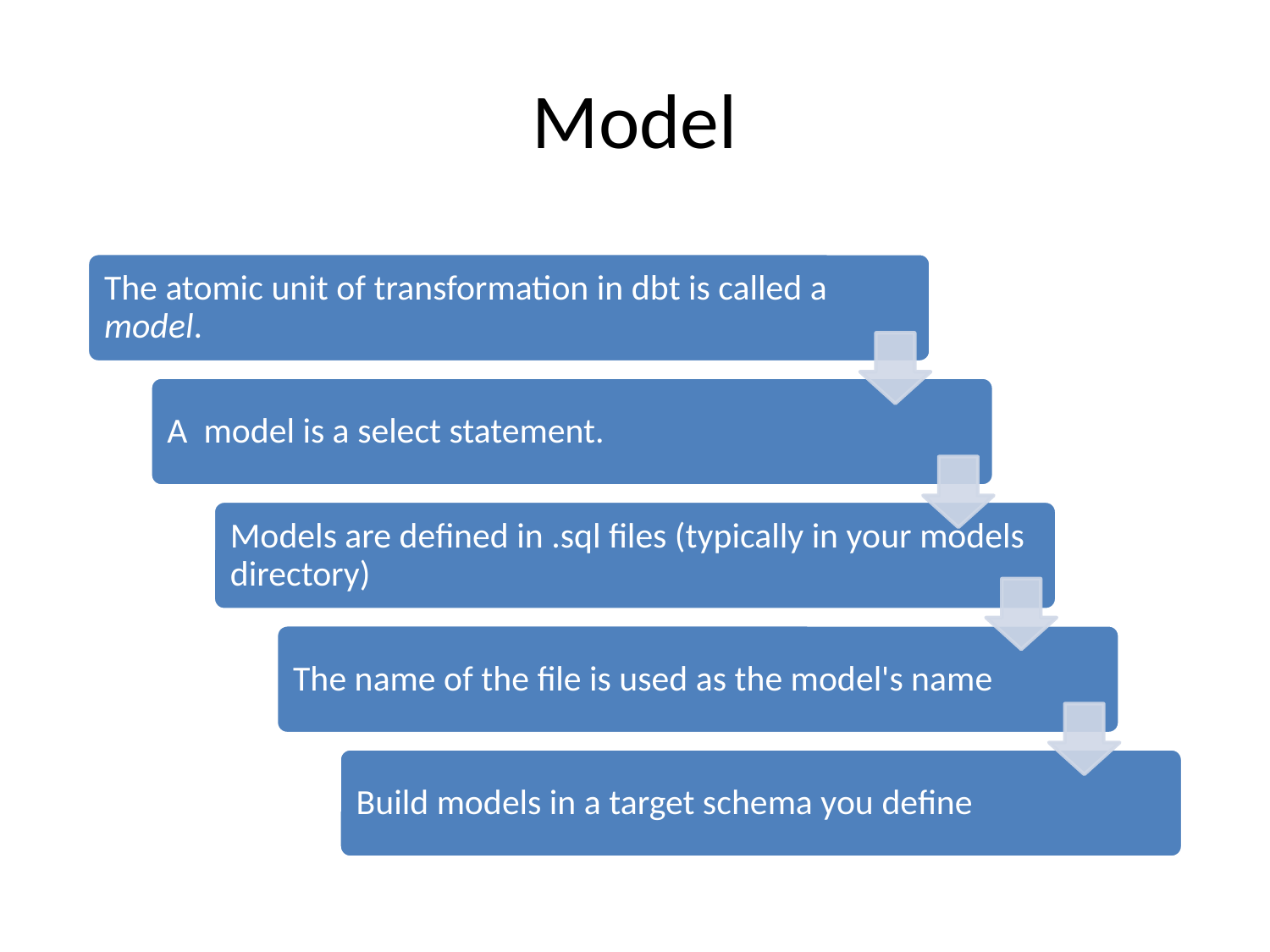

# Model
The atomic unit of transformation in dbt is called a model.
A  model is a select statement.
Models are defined in .sql files (typically in your models directory)
The name of the file is used as the model's name
Build models in a target schema you define